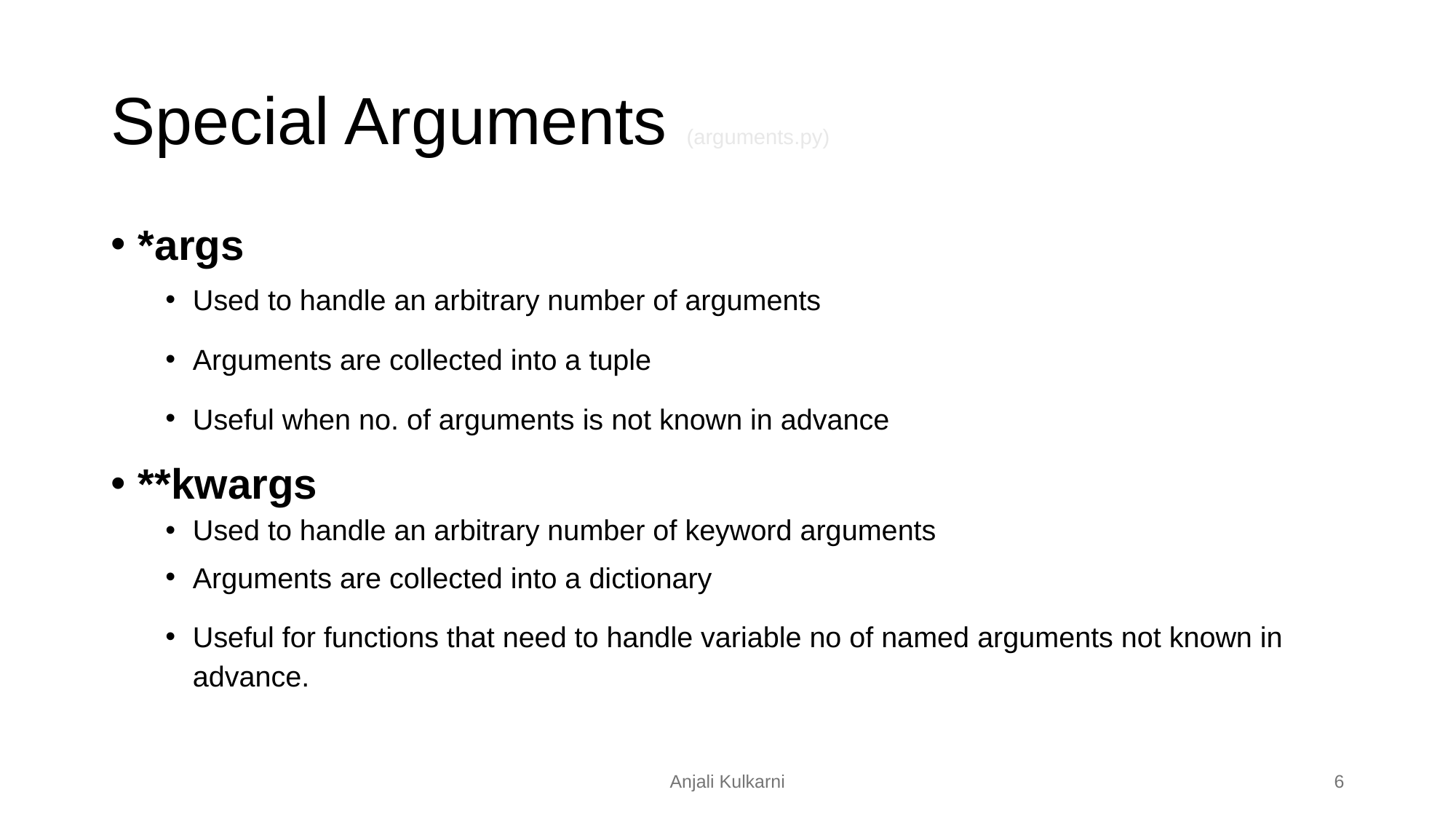

# Special Arguments (arguments.py)
*args
Used to handle an arbitrary number of arguments
Arguments are collected into a tuple
Useful when no. of arguments is not known in advance
**kwargs
Used to handle an arbitrary number of keyword arguments
Arguments are collected into a dictionary
Useful for functions that need to handle variable no of named arguments not known in  advance.
Anjali Kulkarni
6